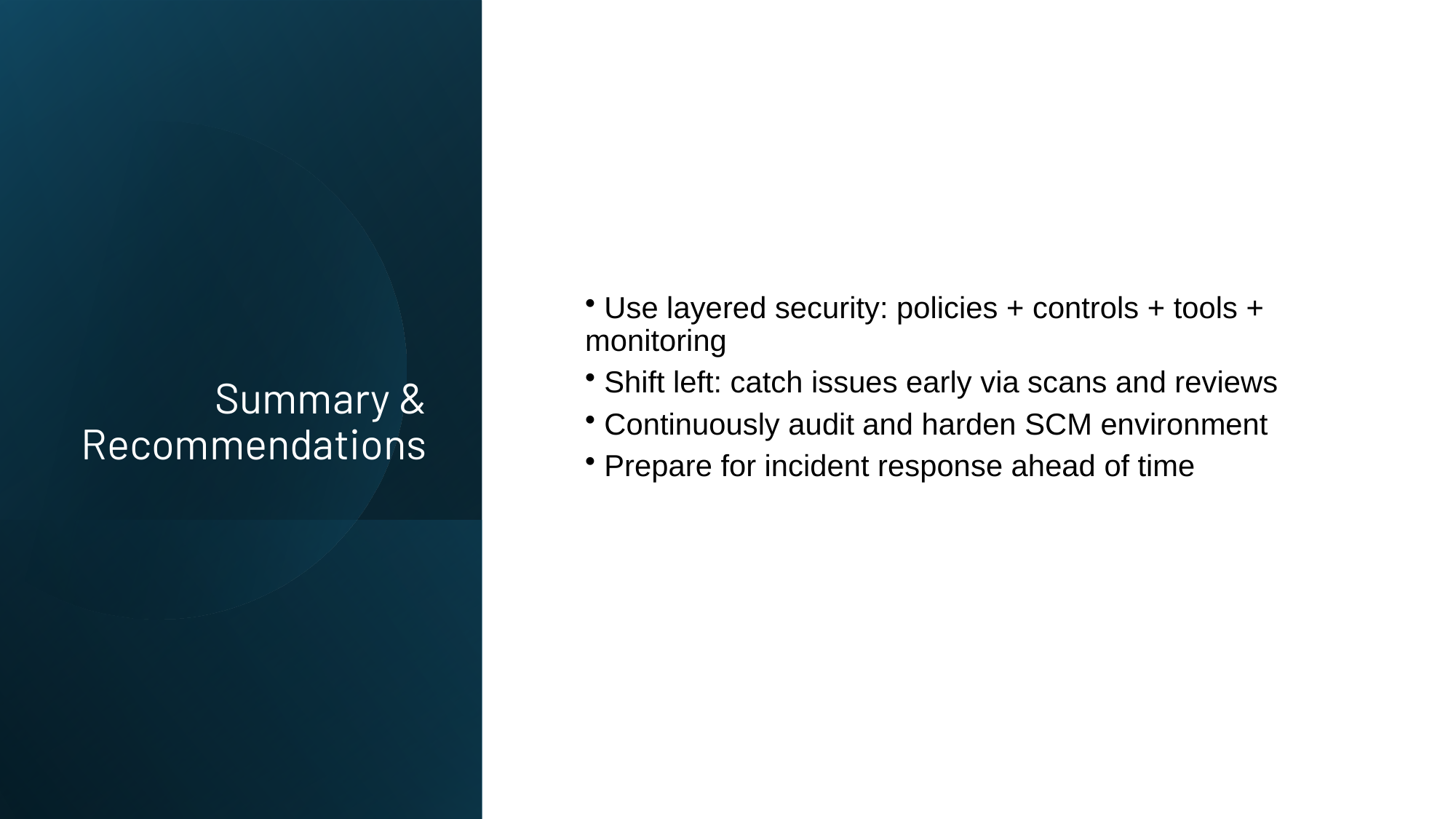

# Summary & Recommendations
 Use layered security: policies + controls + tools + monitoring
 Shift left: catch issues early via scans and reviews
 Continuously audit and harden SCM environment
 Prepare for incident response ahead of time